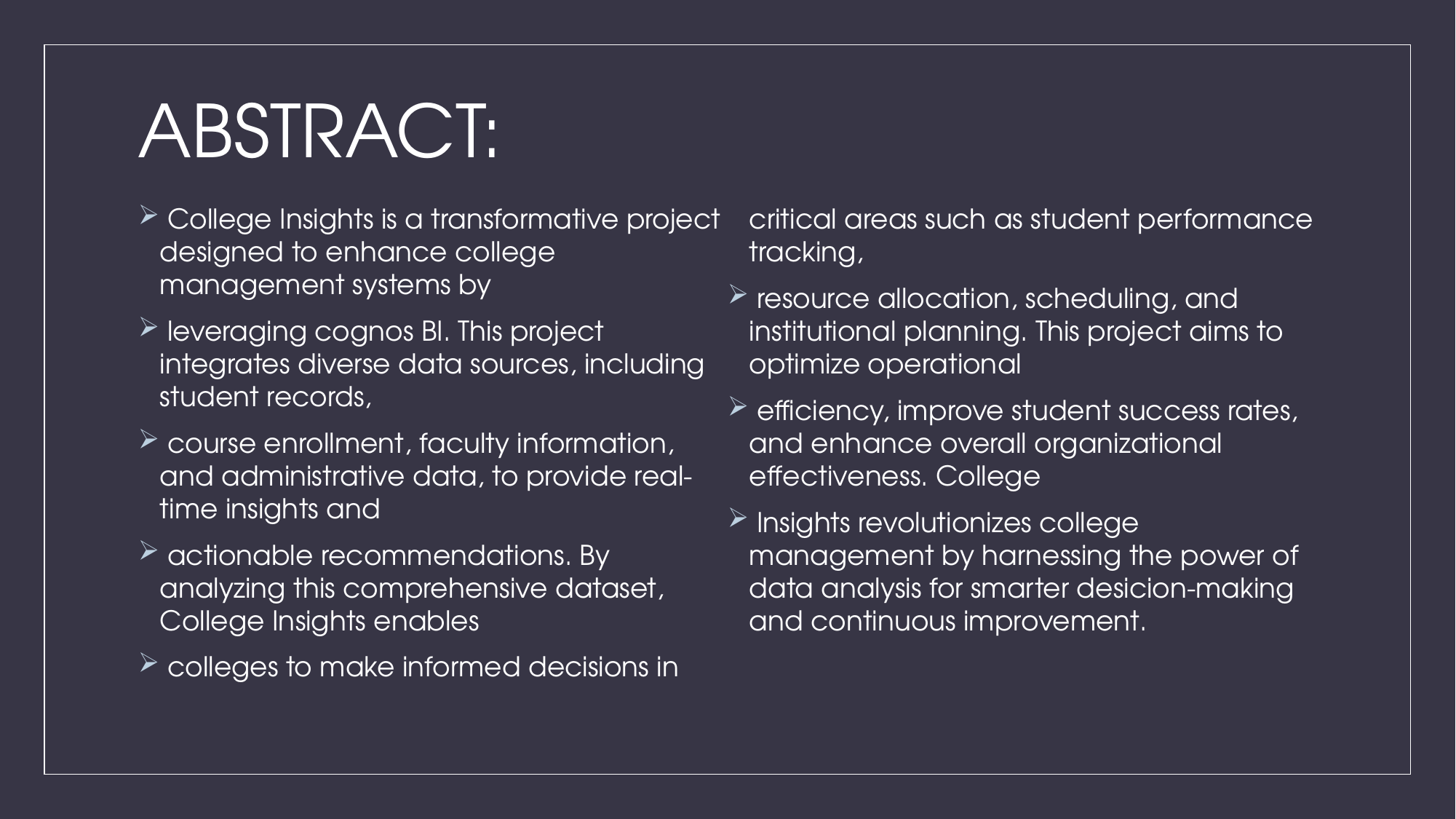

# ABSTRACT:
 College Insights is a transformative project designed to enhance college management systems by
 leveraging cognos BI. This project integrates diverse data sources, including student records,
 course enrollment, faculty information, and administrative data, to provide real-time insights and
 actionable recommendations. By analyzing this comprehensive dataset, College Insights enables
 colleges to make informed decisions in critical areas such as student performance tracking,
 resource allocation, scheduling, and institutional planning. This project aims to optimize operational
 efficiency, improve student success rates, and enhance overall organizational effectiveness. College
 Insights revolutionizes college management by harnessing the power of data analysis for smarter desicion-making and continuous improvement.